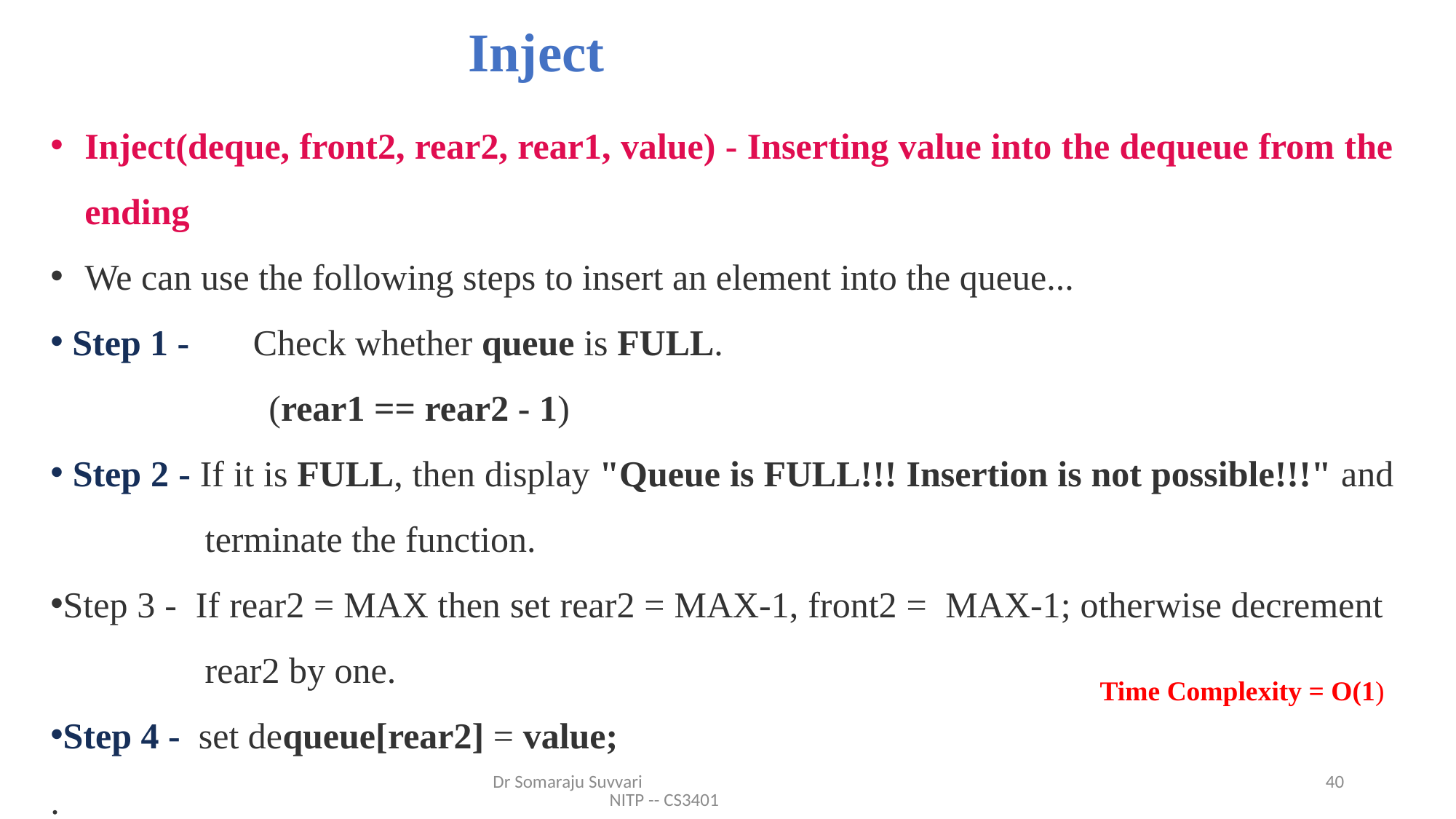

# Inject
Inject(deque, front2, rear2, rear1, value) - Inserting value into the dequeue from the ending
We can use the following steps to insert an element into the queue...
 Step 1 -       Check whether queue is FULL.
		(rear1 == rear2 - 1)
 Step 2 - If it is FULL, then display "Queue is FULL!!! Insertion is not possible!!!" and 	     terminate the function.
Step 3 -  If rear2 = MAX then set rear2 = MAX-1, front2 =  MAX-1; otherwise decrement
                 rear2 by one.
Step 4 -  set dequeue[rear2] = value;
.
Time Complexity = O(1)
Dr Somaraju Suvvari                                                                                                        NITP -- CS3401
40